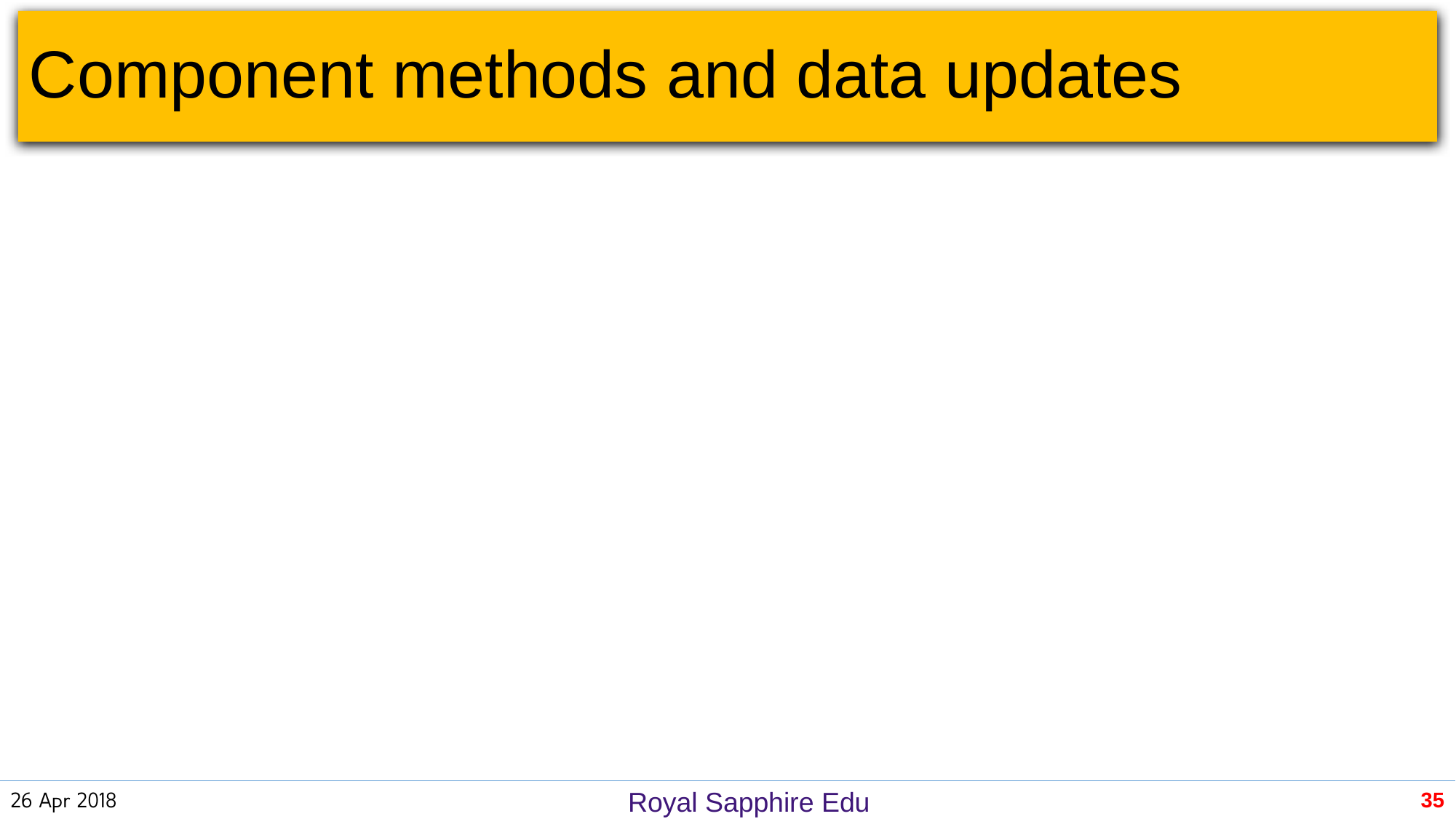

# Component methods and data updates

26 Apr 2018
35